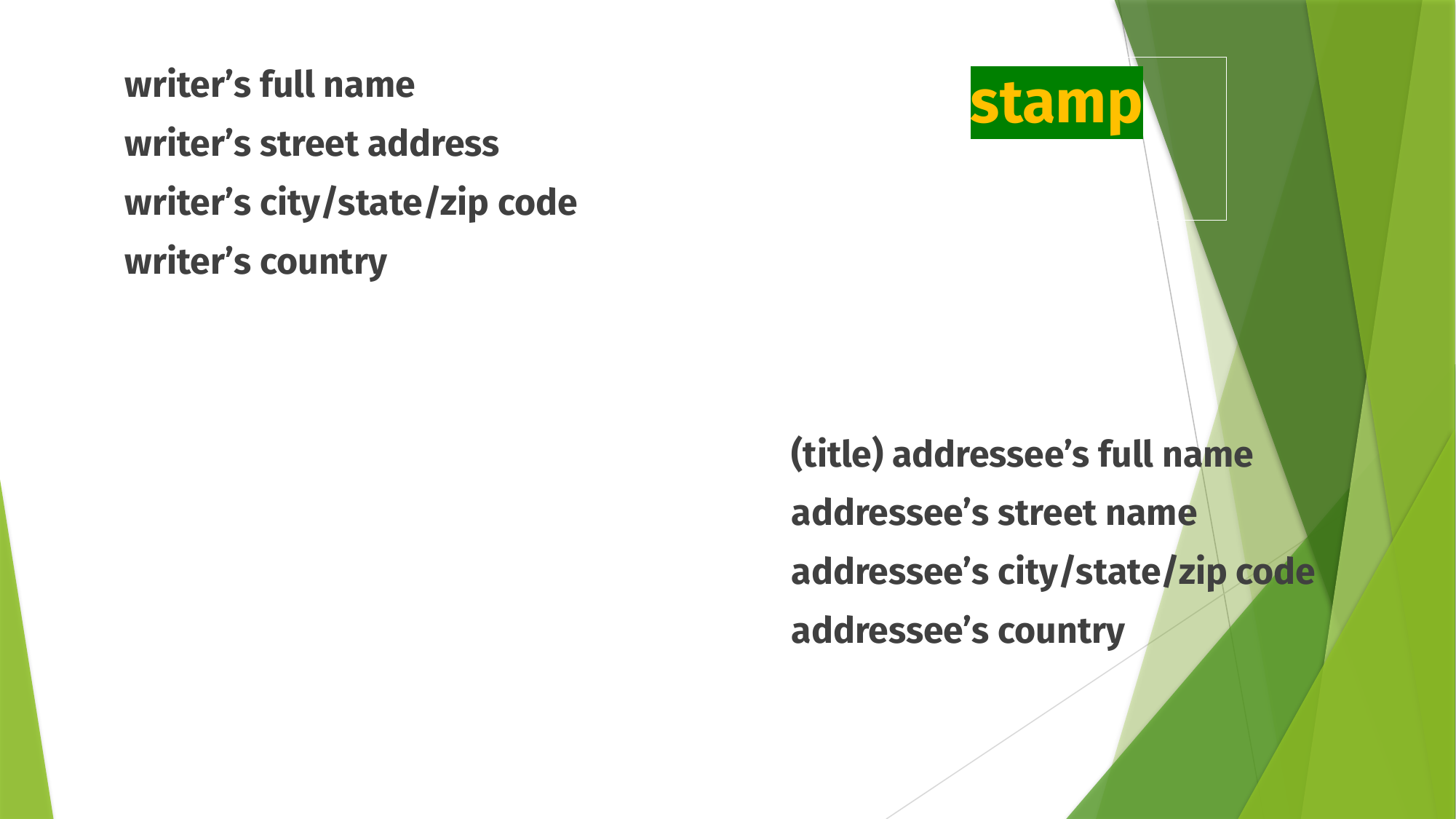

writer’s full name
writer’s street address
writer’s city/state/zip code
writer’s country
# stamp
(title) addressee’s full name
addressee’s street name
addressee’s city/state/zip code
addressee’s country